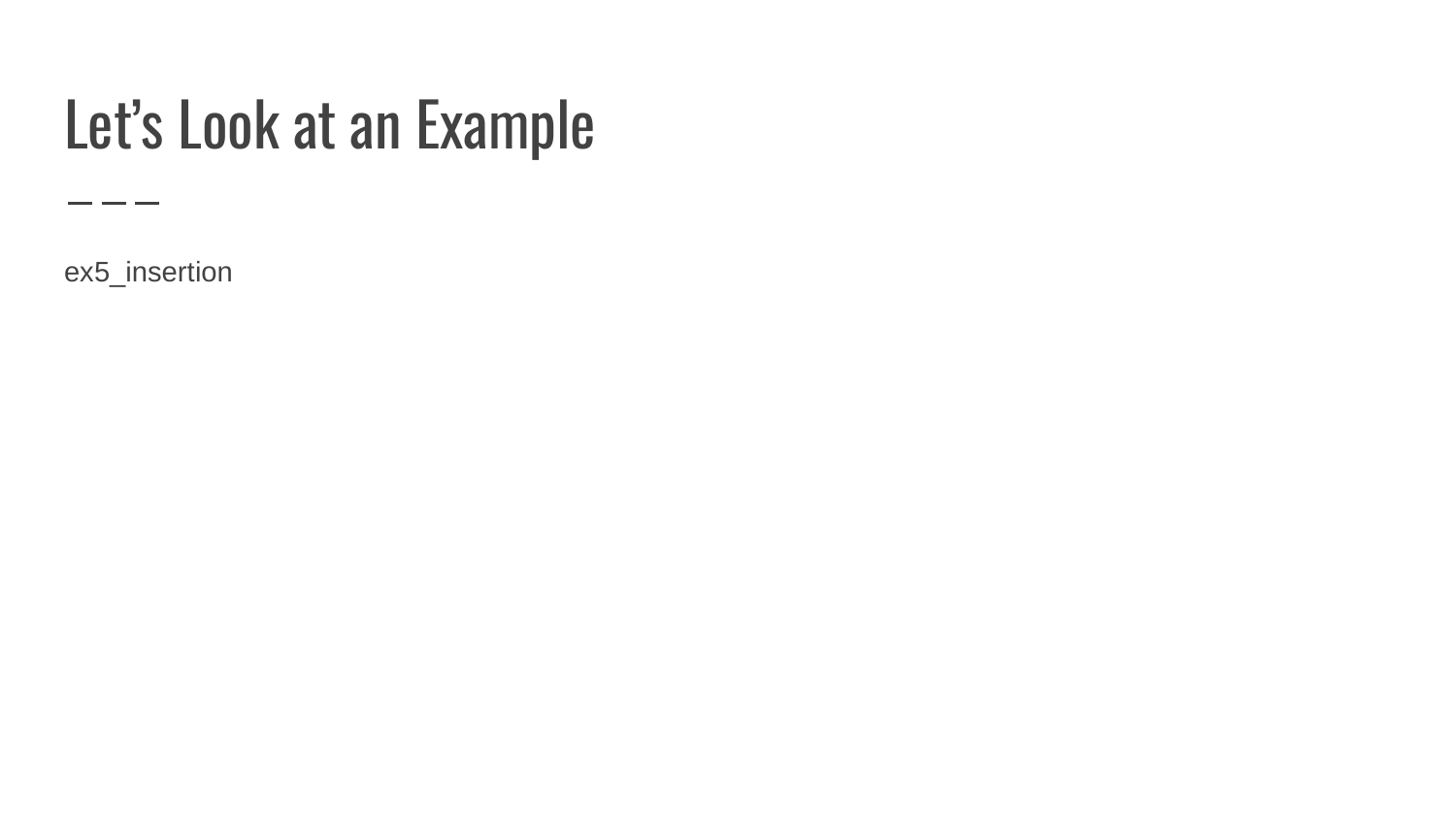

# Let’s Look at an Example
ex5_insertion